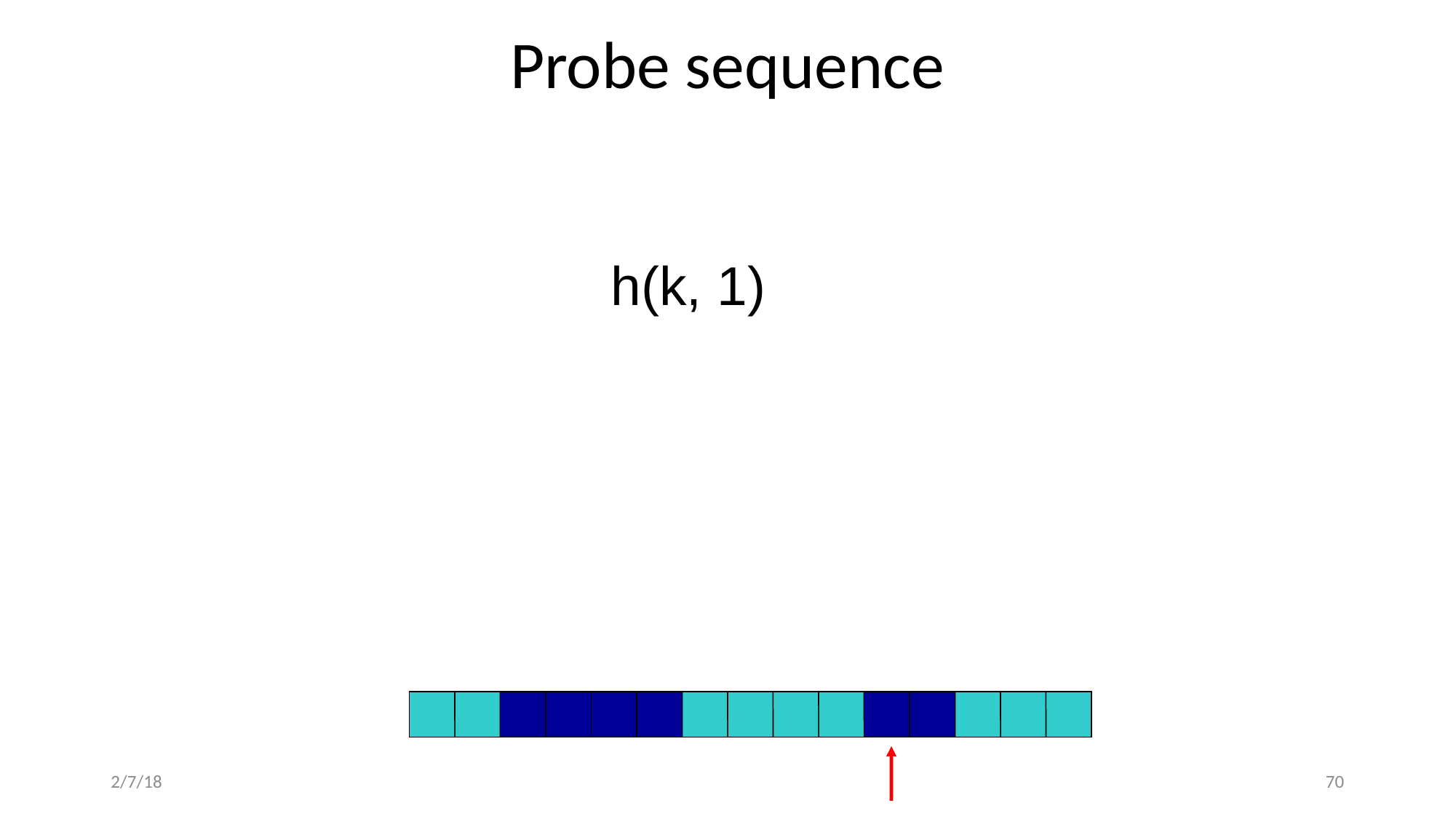

# Probe sequence
h(k, 1)

2/7/18

70